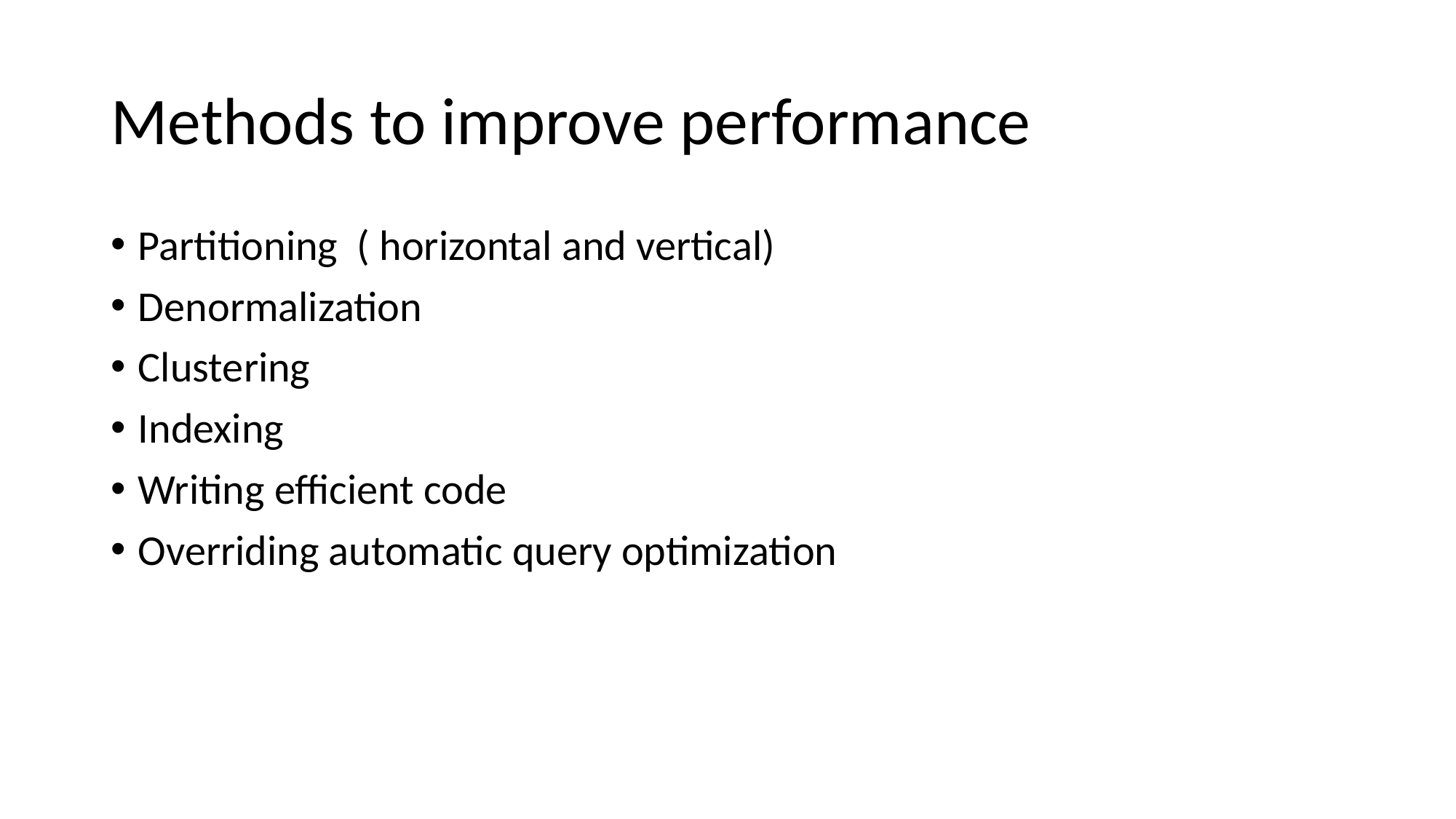

# Methods to improve performance
Partitioning  ( horizontal and vertical)
Denormalization
Clustering
Indexing
Writing efficient code
Overriding automatic query optimization